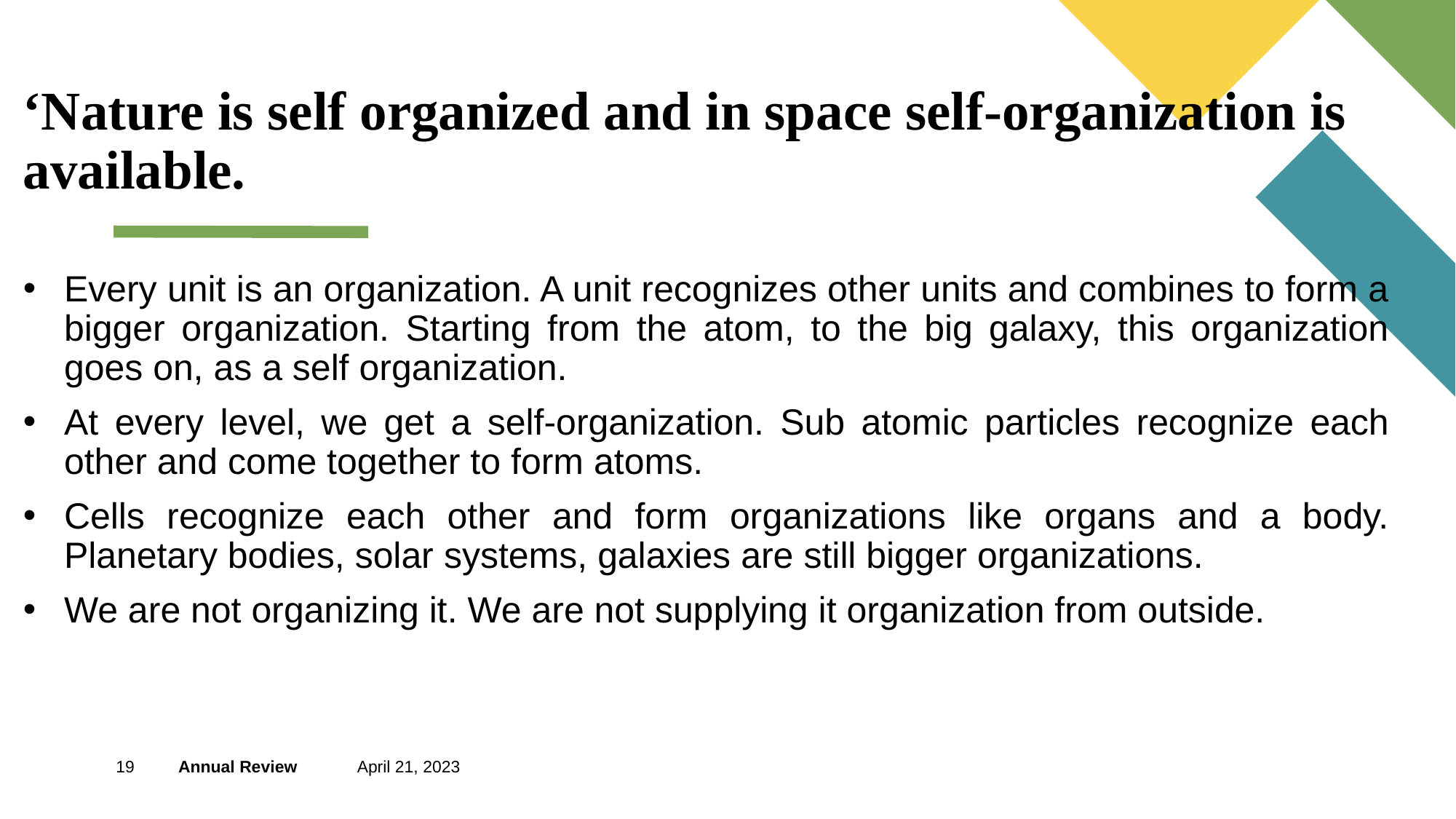

‘Nature is self organized and in space self-organization is available.

Every unit is an organization. A unit recognizes other units and combines to form a bigger organization. Starting from the atom, to the big galaxy, this organization goes on, as a self organization.
At every level, we get a self-organization. Sub atomic particles recognize each other and come together to form atoms.
Cells recognize each other and form organizations like organs and a body. Planetary bodies, solar systems, galaxies are still bigger organizations.
We are not organizing it. We are not supplying it organization from outside.
#
19
Annual Review
April 21, 2023